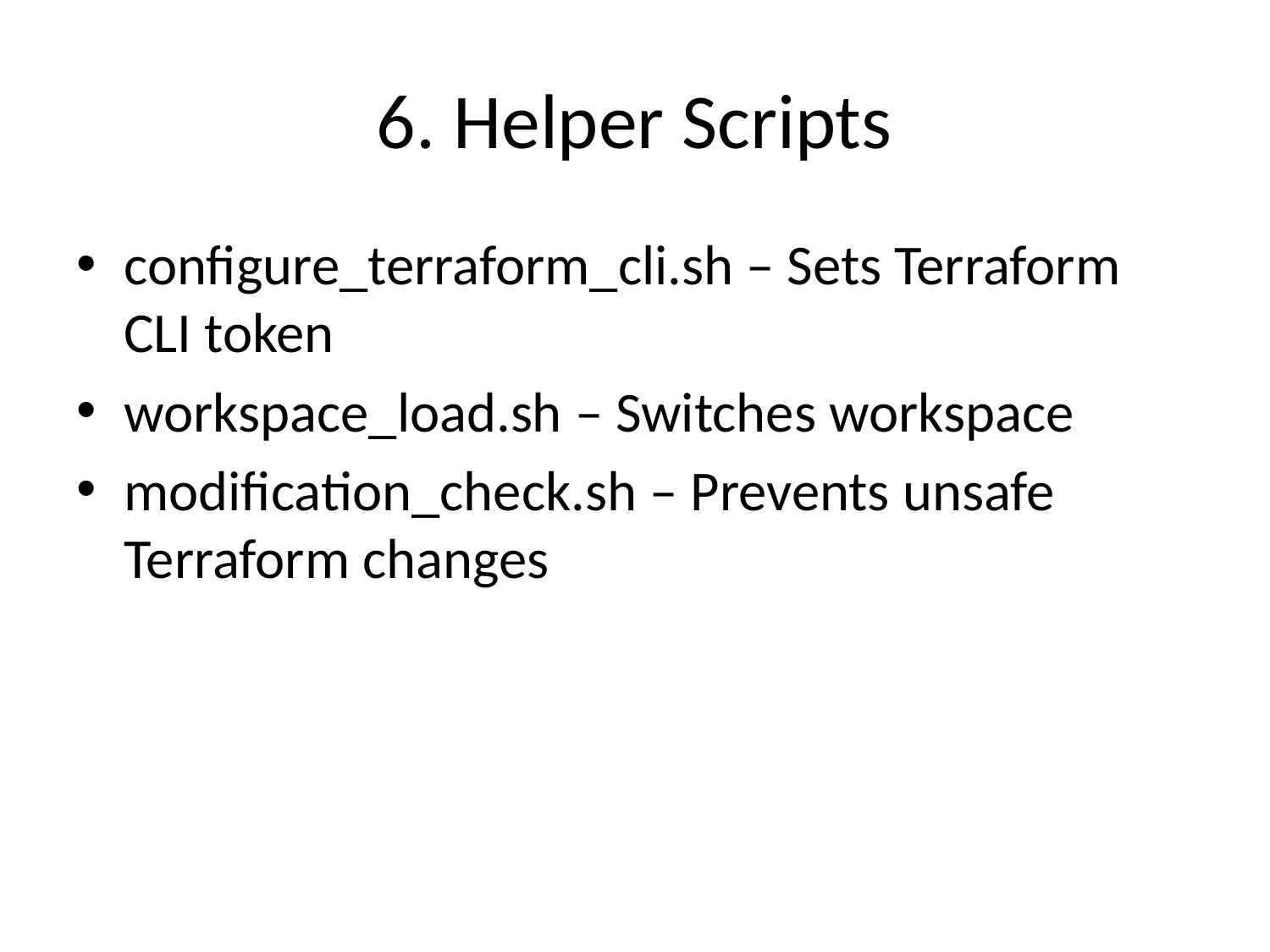

# 6. Helper Scripts
configure_terraform_cli.sh – Sets Terraform CLI token
workspace_load.sh – Switches workspace
modification_check.sh – Prevents unsafe Terraform changes